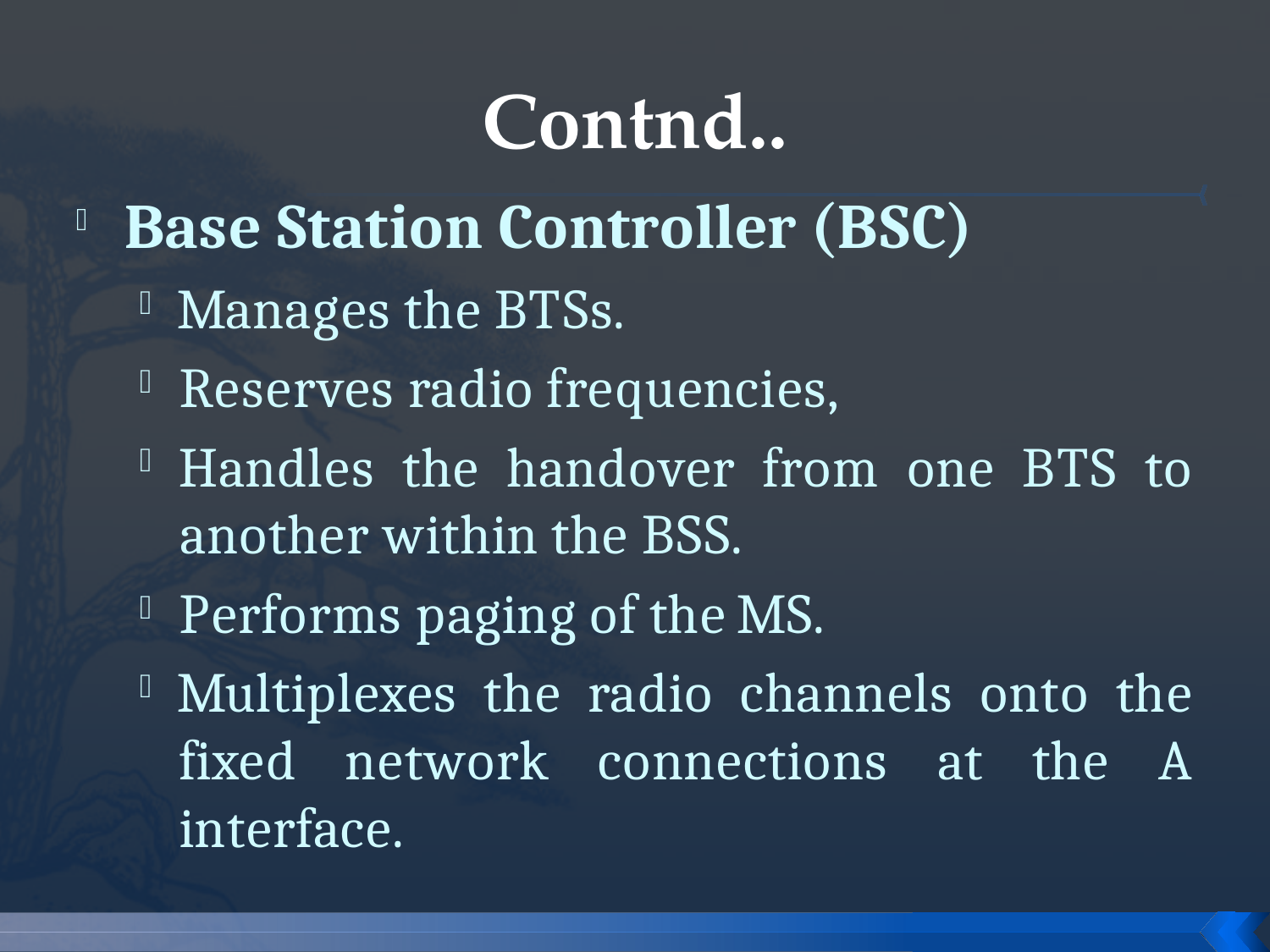

# Contnd..
Base Station Controller (BSC)
Manages the BTSs.
Reserves radio frequencies,
Handles the handover from one BTS to another within the BSS.
Performs paging of the MS.
Multiplexes the radio channels onto the fixed network connections at the A interface.